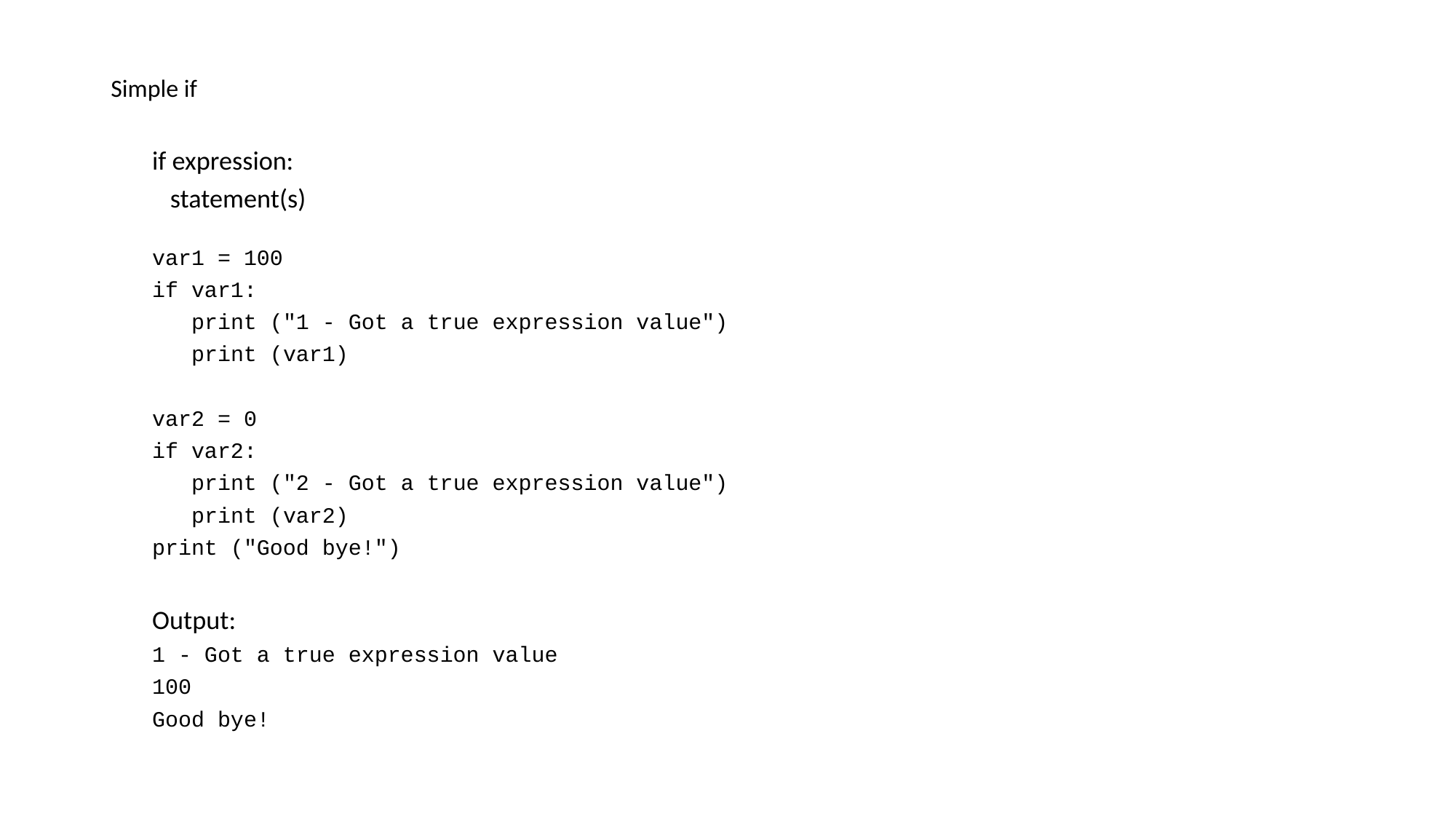

# Simple if
if expression:
		   statement(s)

var1 = 100
if var1:
   print ("1 - Got a true expression value")
   print (var1)

var2 = 0
if var2:
   print ("2 - Got a true expression value")
   print (var2)
print ("Good bye!")

Output:
1 - Got a true expression value
100
Good bye!